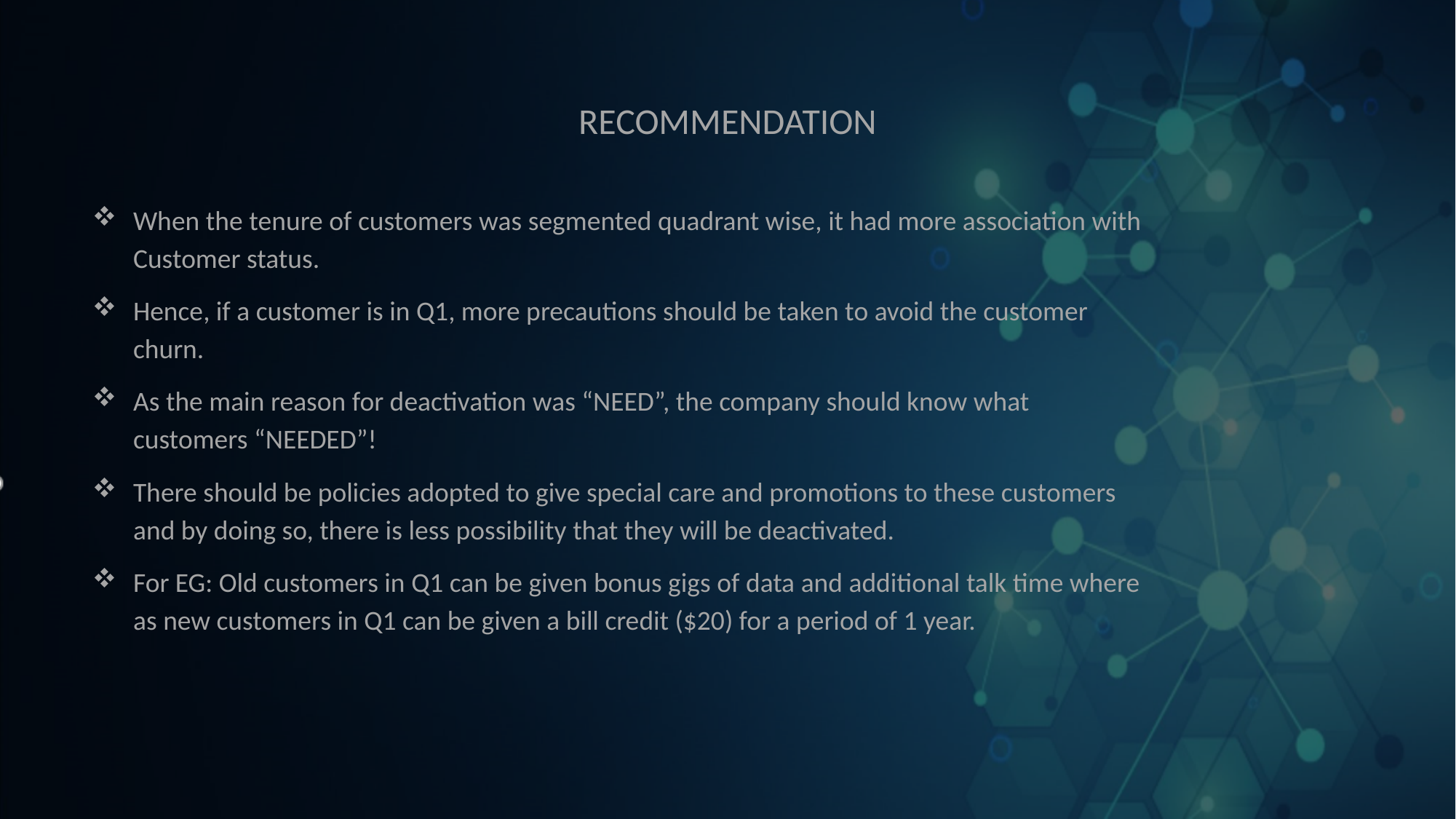

# RECOMMENDATION
When the tenure of customers was segmented quadrant wise, it had more association with Customer status.
Hence, if a customer is in Q1, more precautions should be taken to avoid the customer churn.
As the main reason for deactivation was “NEED”, the company should know what customers “NEEDED”!
There should be policies adopted to give special care and promotions to these customers and by doing so, there is less possibility that they will be deactivated.
For EG: Old customers in Q1 can be given bonus gigs of data and additional talk time where as new customers in Q1 can be given a bill credit ($20) for a period of 1 year.